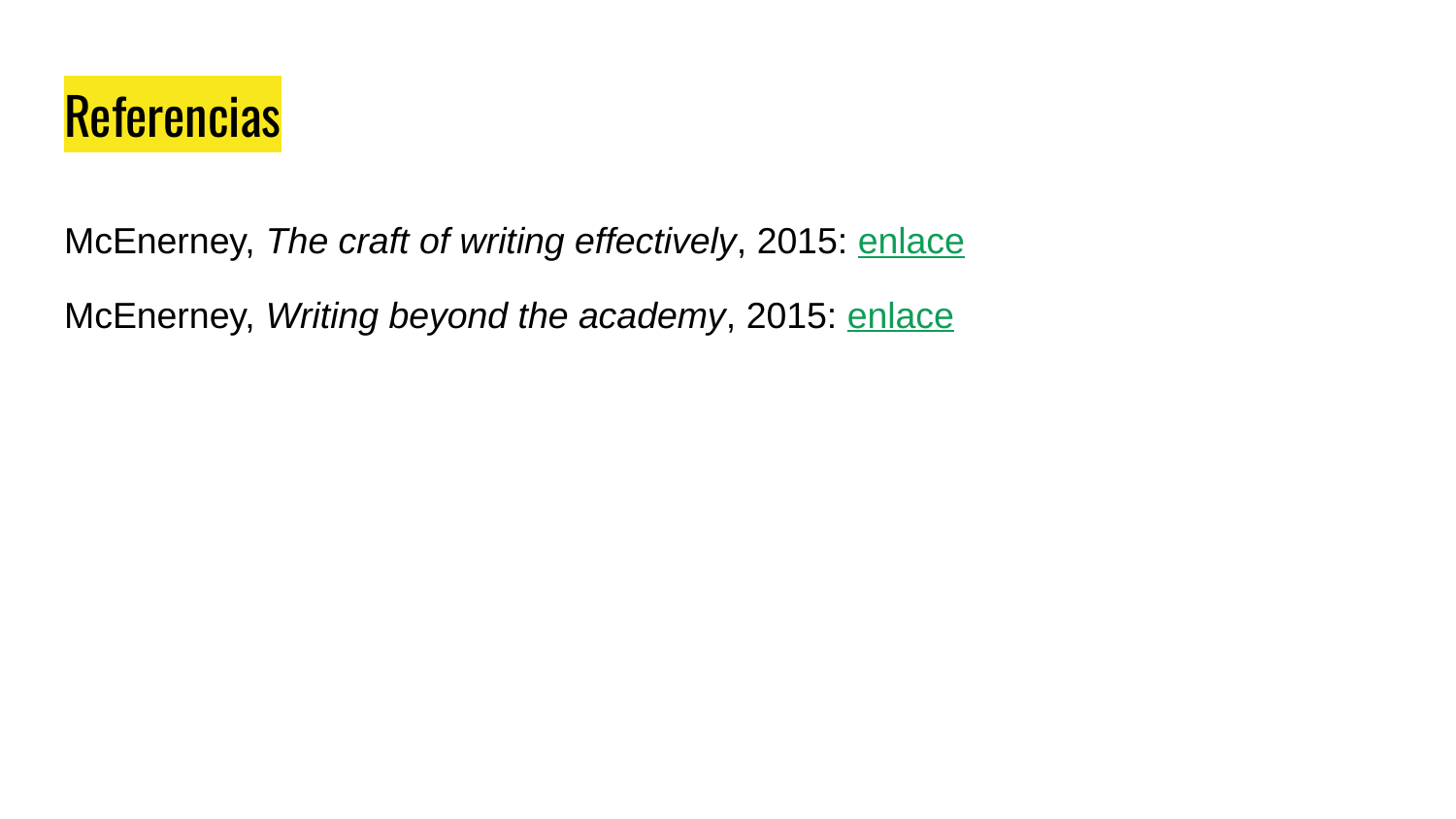

# Referencias
McEnerney, The craft of writing effectively, 2015: enlace
McEnerney, Writing beyond the academy, 2015: enlace